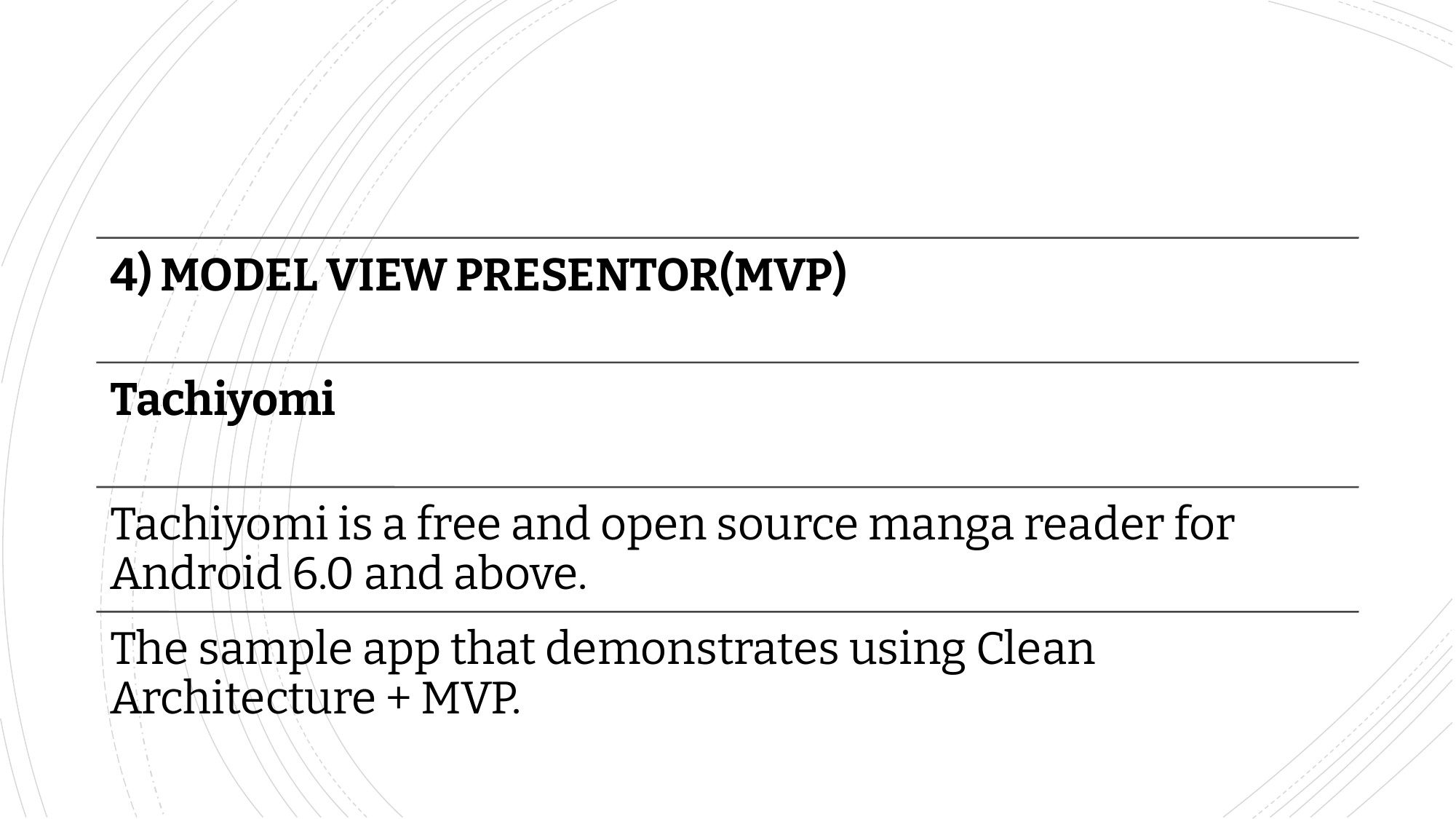

4) MODEL VIEW PRESENTOR(MVP)
Tachiyomi
Tachiyomi is a free and open source manga reader for Android 6.0 and above.
The sample app that demonstrates using Clean Architecture + MVP.